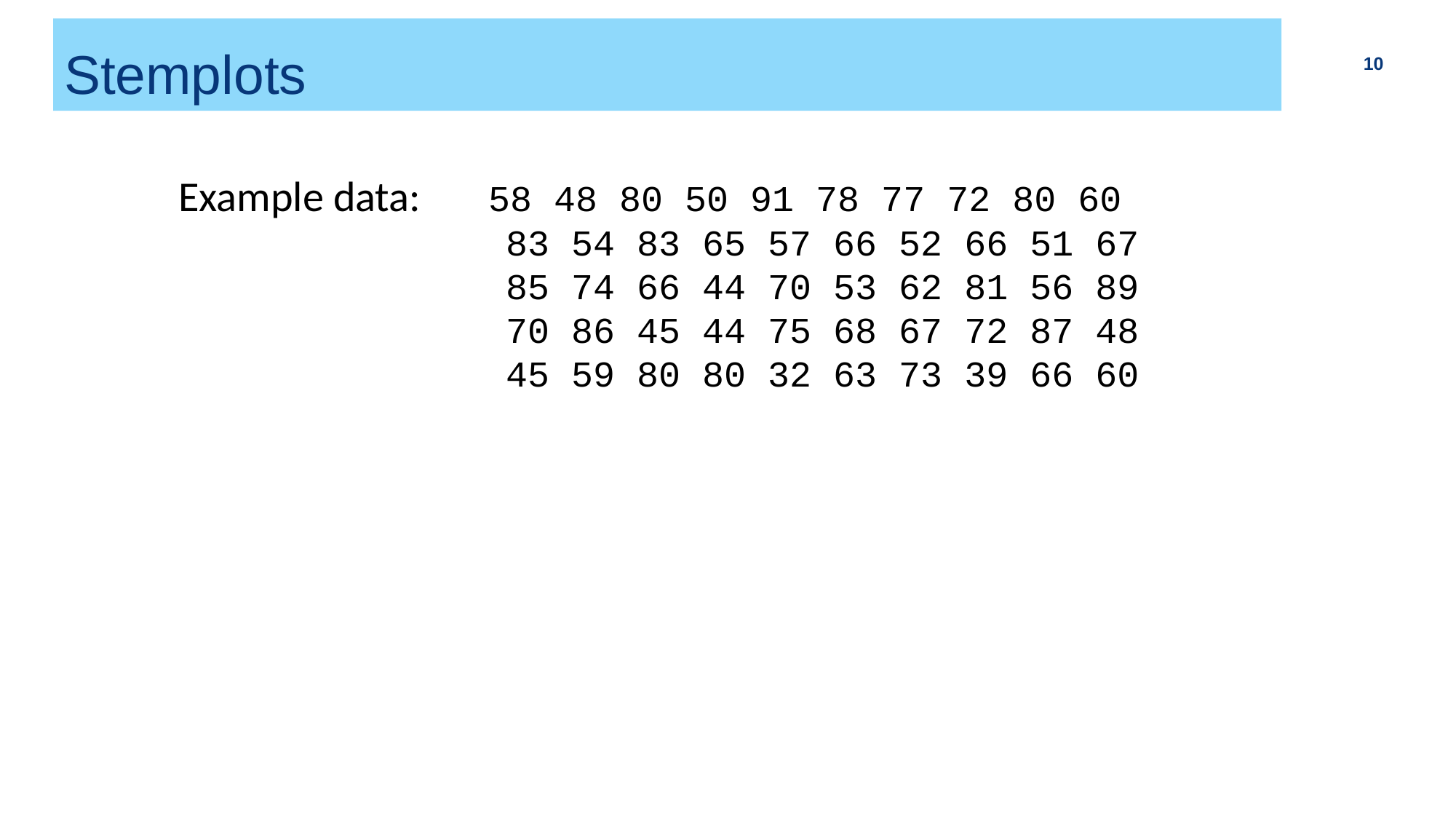

# Stemplots
10
Example data:       58 48 80 50 91 78 77 72 80 60
               83 54 83 65 57 66 52 66 51 67
               85 74 66 44 70 53 62 81 56 89
               70 86 45 44 75 68 67 72 87 48
               45 59 80 80 32 63 73 39 66 60